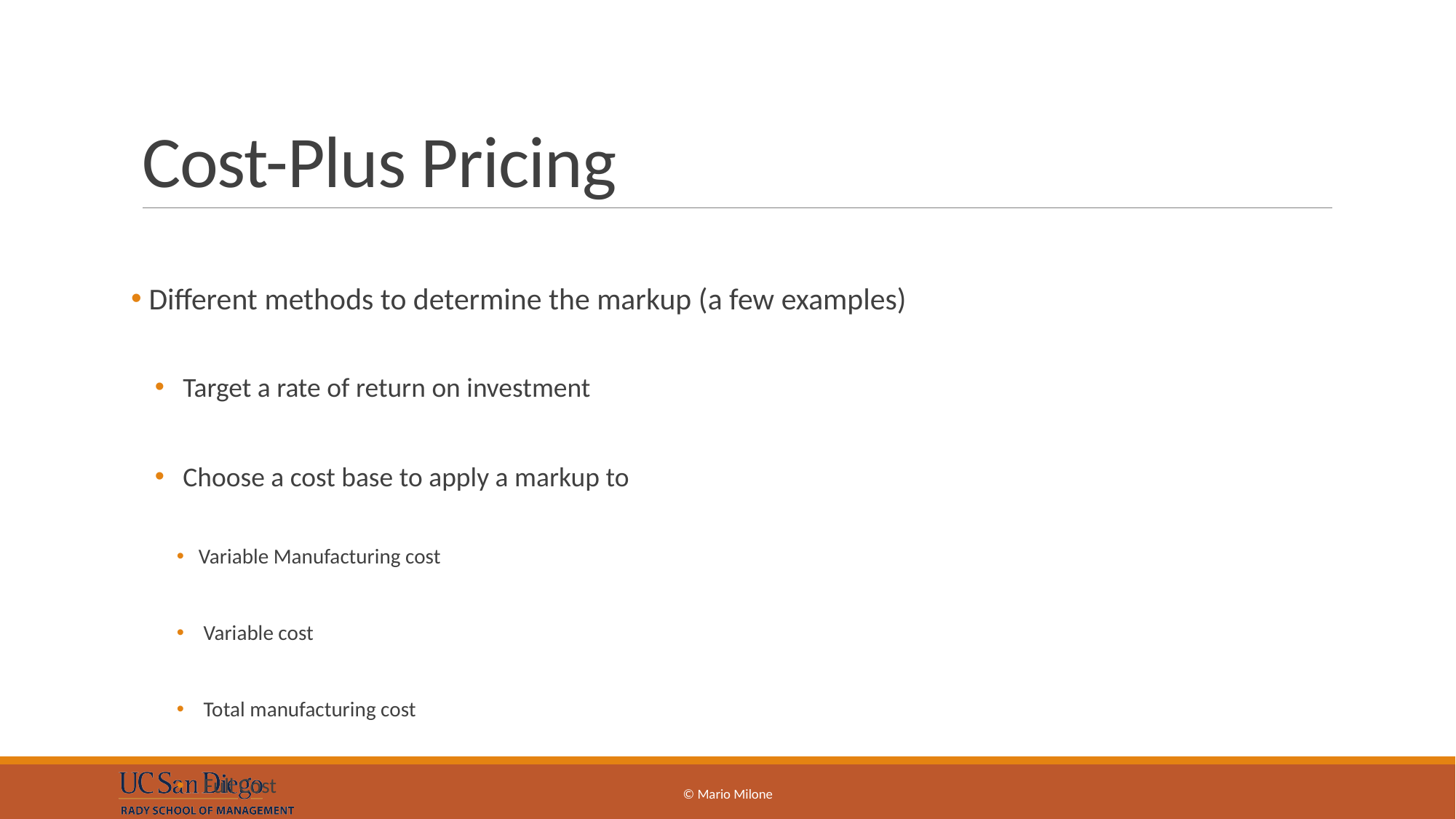

# Cost-Plus Pricing

 Different methods to determine the markup (a few examples)

 Target a rate of return on investment

 Choose a cost base to apply a markup to

Variable Manufacturing cost

 Variable cost

 Total manufacturing cost

 Full Cost
© Mario Milone
7